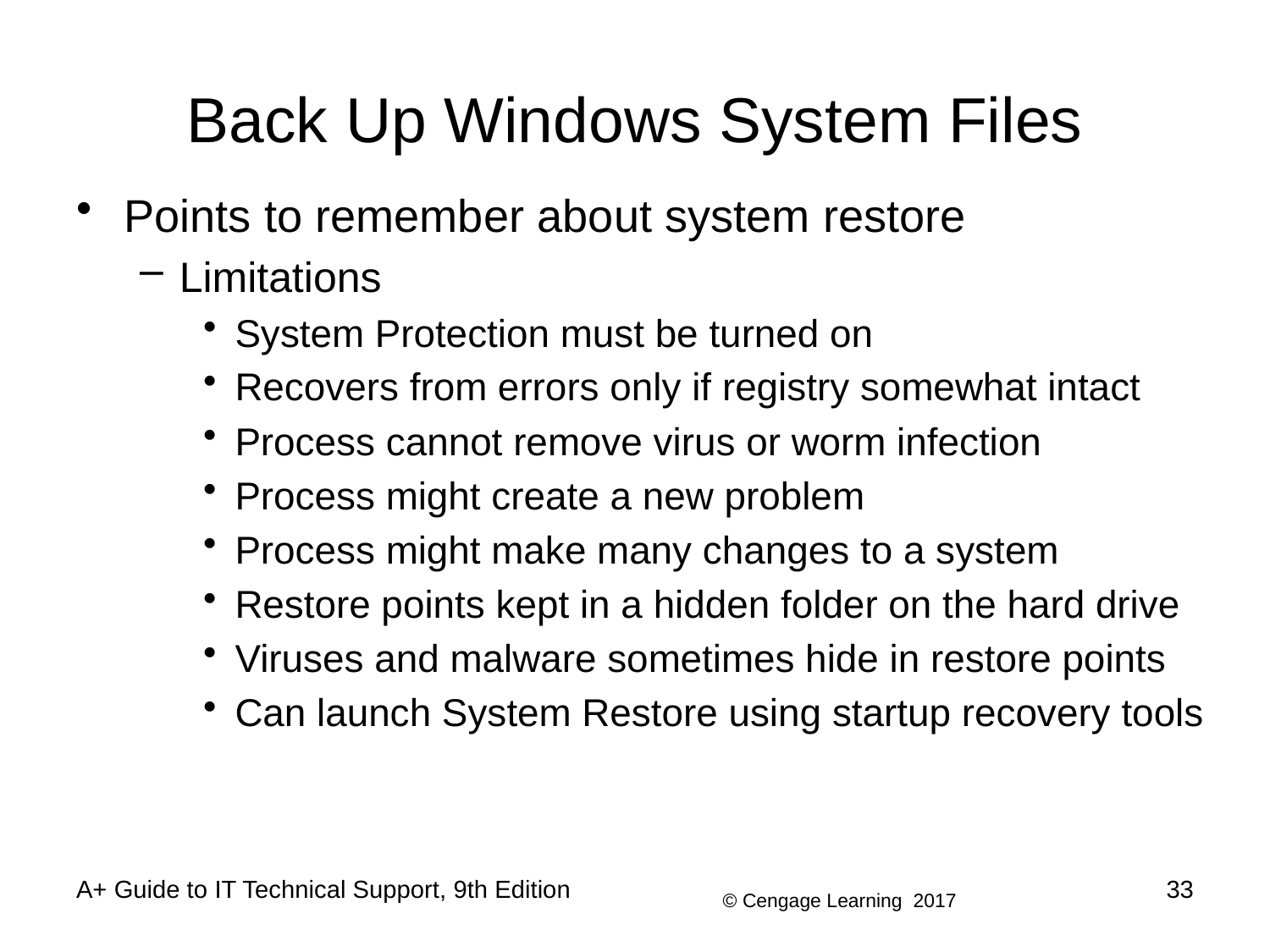

# Back Up Windows System Files
Points to remember about system restore
Limitations
System Protection must be turned on
Recovers from errors only if registry somewhat intact
Process cannot remove virus or worm infection
Process might create a new problem
Process might make many changes to a system
Restore points kept in a hidden folder on the hard drive
Viruses and malware sometimes hide in restore points
Can launch System Restore using startup recovery tools
A+ Guide to IT Technical Support, 9th Edition
33